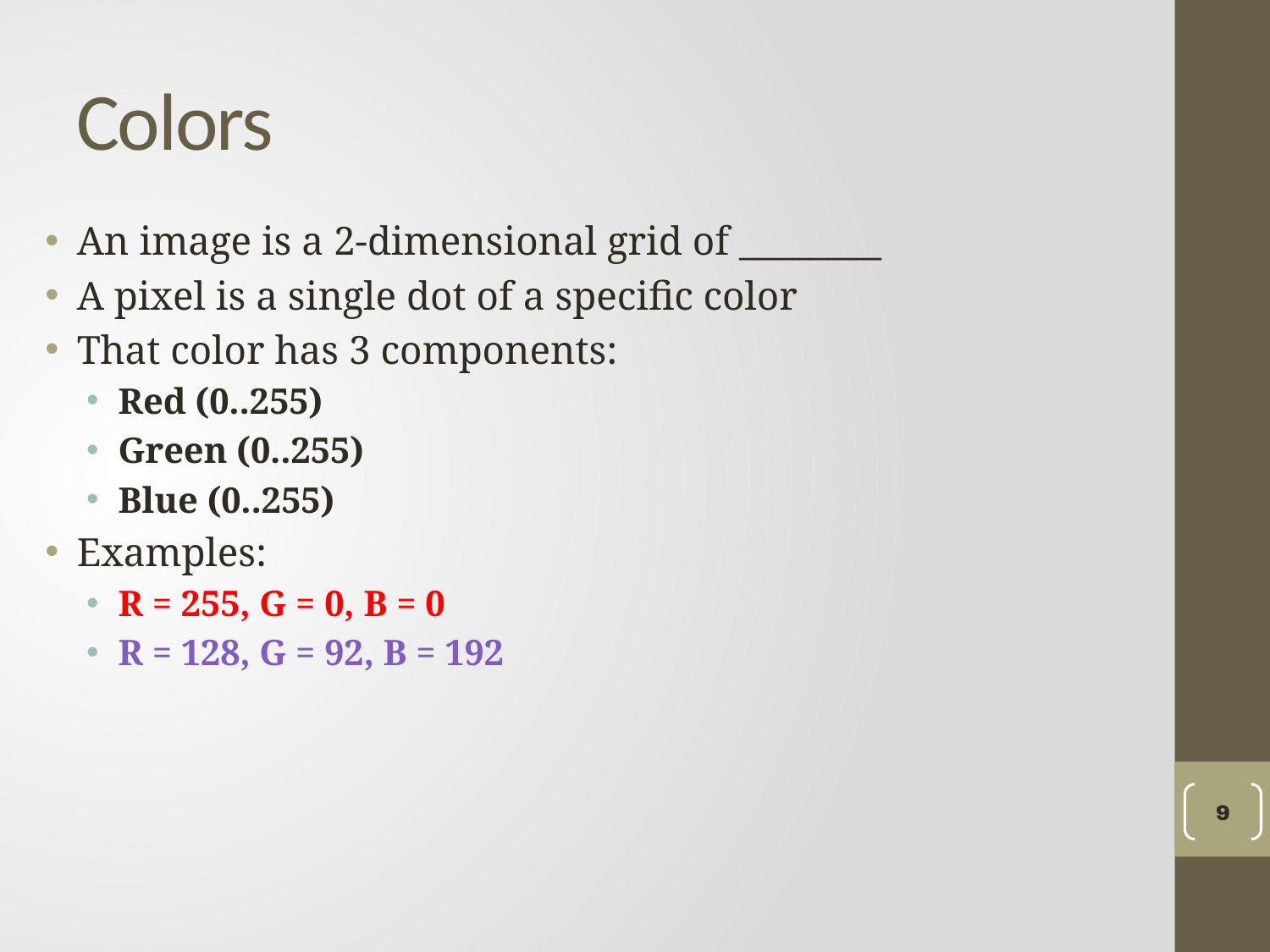

# Colors
An image is a 2-dimensional grid of ________
A pixel is a single dot of a specific color
That color has 3 components:
Red (0..255)
Green (0..255)
Blue (0..255)
Examples:
R = 255, G = 0, B = 0
R = 128, G = 92, B = 192
9